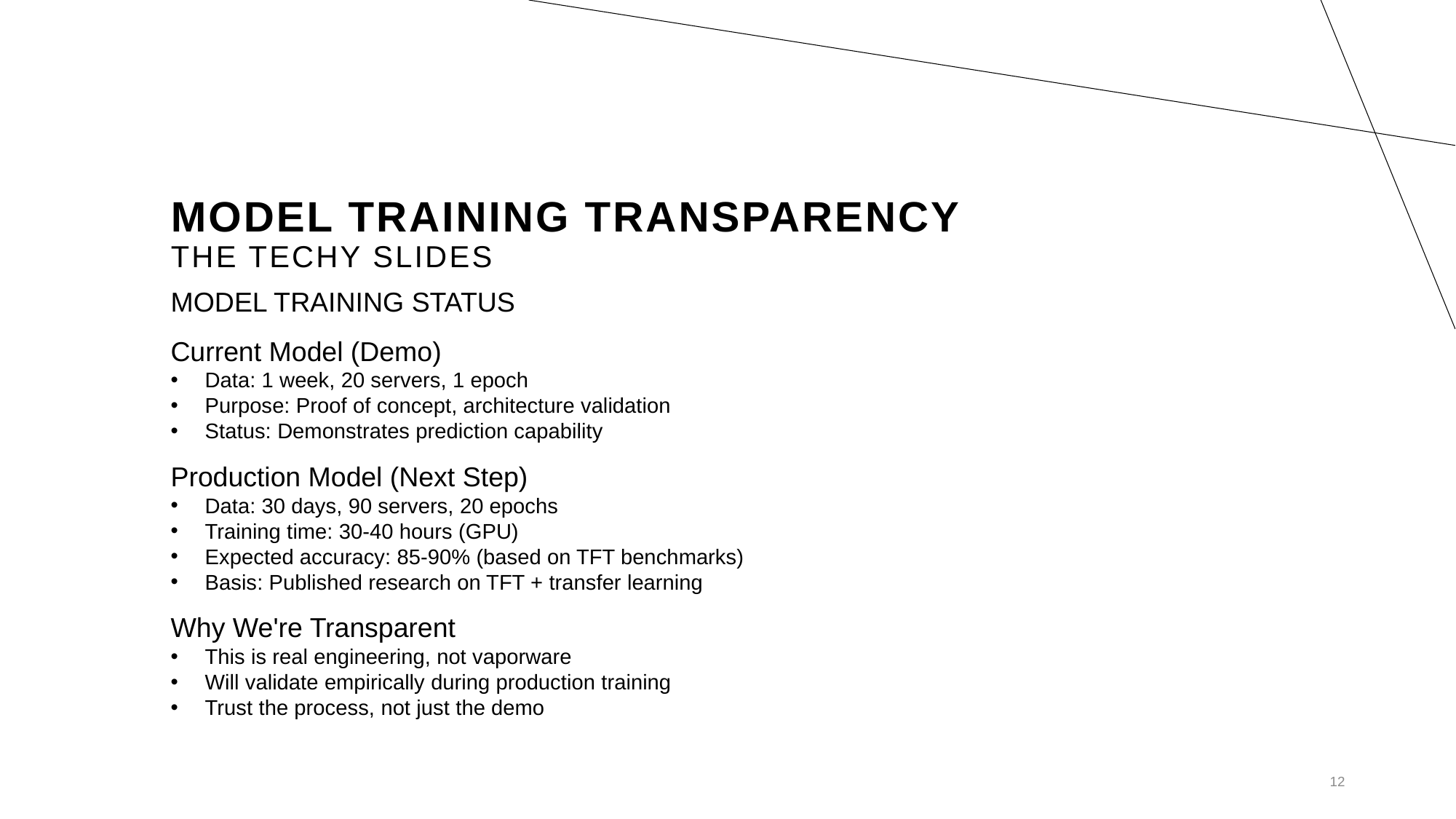

# Model Training Transparency The Techy Slides
MODEL TRAINING STATUS
Current Model (Demo)
Data: 1 week, 20 servers, 1 epoch
Purpose: Proof of concept, architecture validation
Status: Demonstrates prediction capability
Production Model (Next Step)
Data: 30 days, 90 servers, 20 epochs
Training time: 30-40 hours (GPU)
Expected accuracy: 85-90% (based on TFT benchmarks)
Basis: Published research on TFT + transfer learning
Why We're Transparent
This is real engineering, not vaporware
Will validate empirically during production training
Trust the process, not just the demo
12